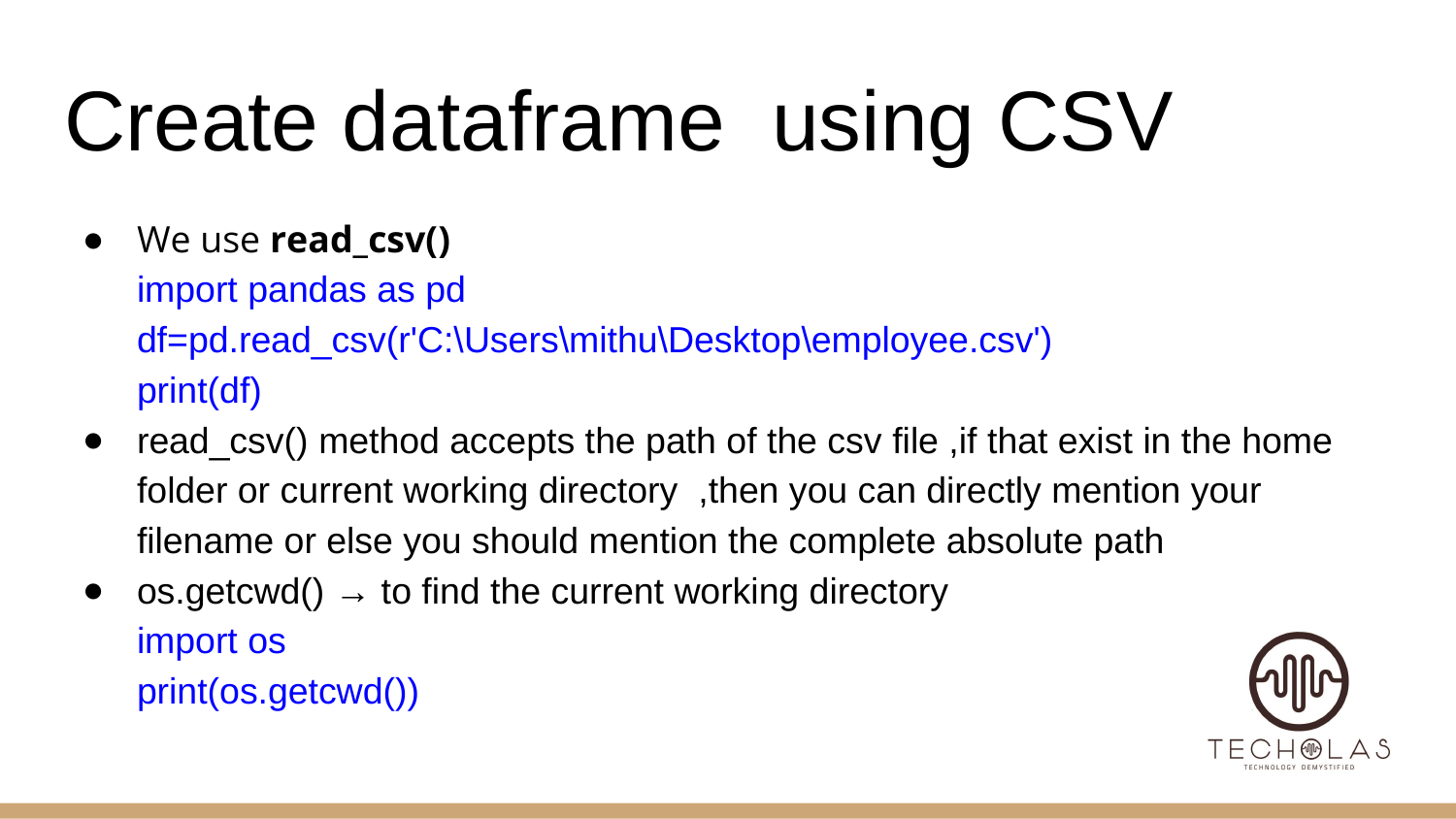

# Create dataframe  using CSV
We use read_csv()
import pandas as pd
df=pd.read_csv(r'C:\Users\mithu\Desktop\employee.csv')
print(df)
read_csv() method accepts the path of the csv file ,if that exist in the home folder or current working directory  ,then you can directly mention your filename or else you should mention the complete absolute path
os.getcwd() → to find the current working directory
import os
print(os.getcwd())